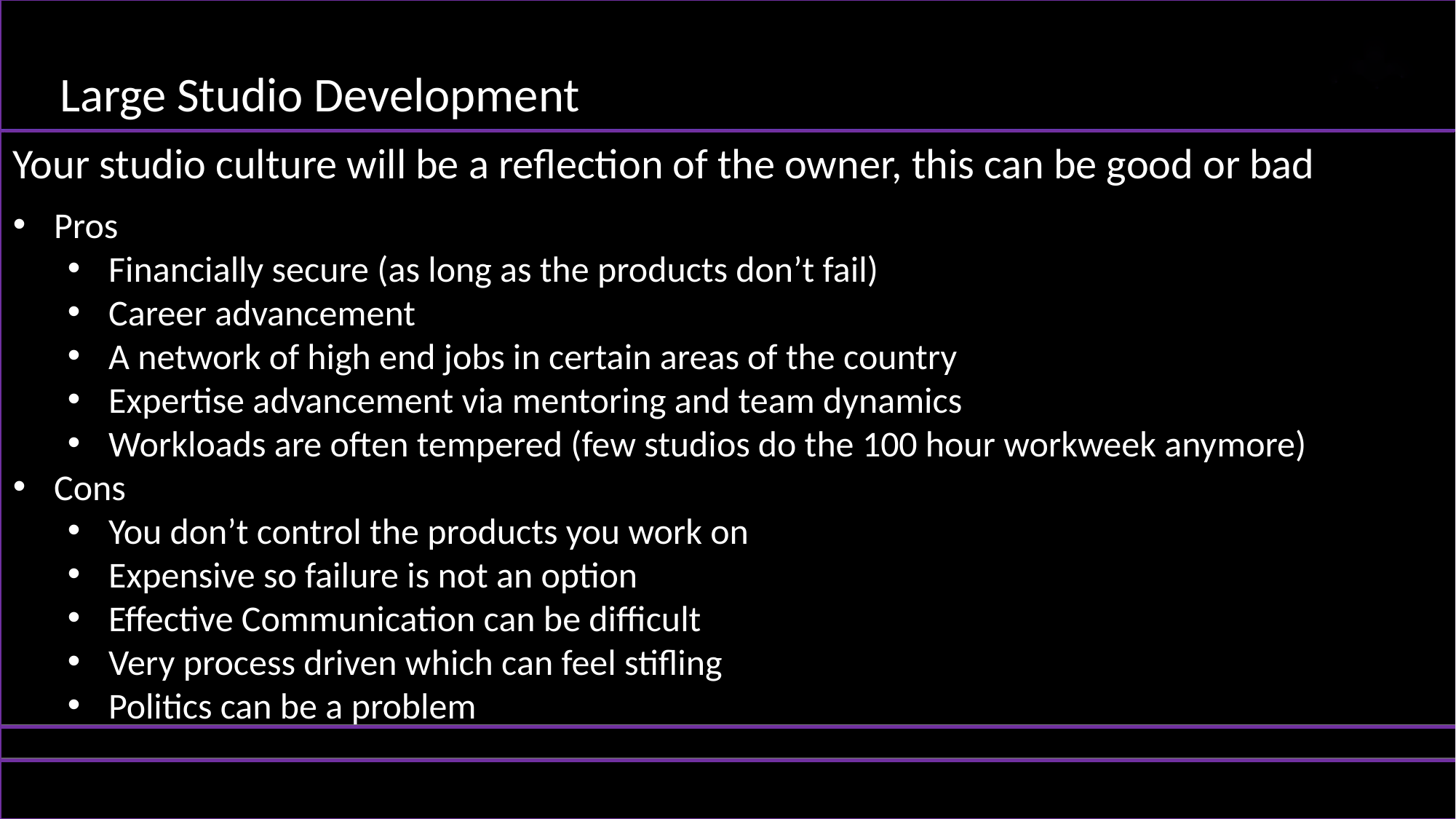

Large Studio Development
Your studio culture will be a reflection of the owner, this can be good or bad

Pros
Financially secure (as long as the products don’t fail)
Career advancement
A network of high end jobs in certain areas of the country
Expertise advancement via mentoring and team dynamics
Workloads are often tempered (few studios do the 100 hour workweek anymore)
Cons
You don’t control the products you work on
Expensive so failure is not an option
Effective Communication can be difficult
Very process driven which can feel stifling
Politics can be a problem